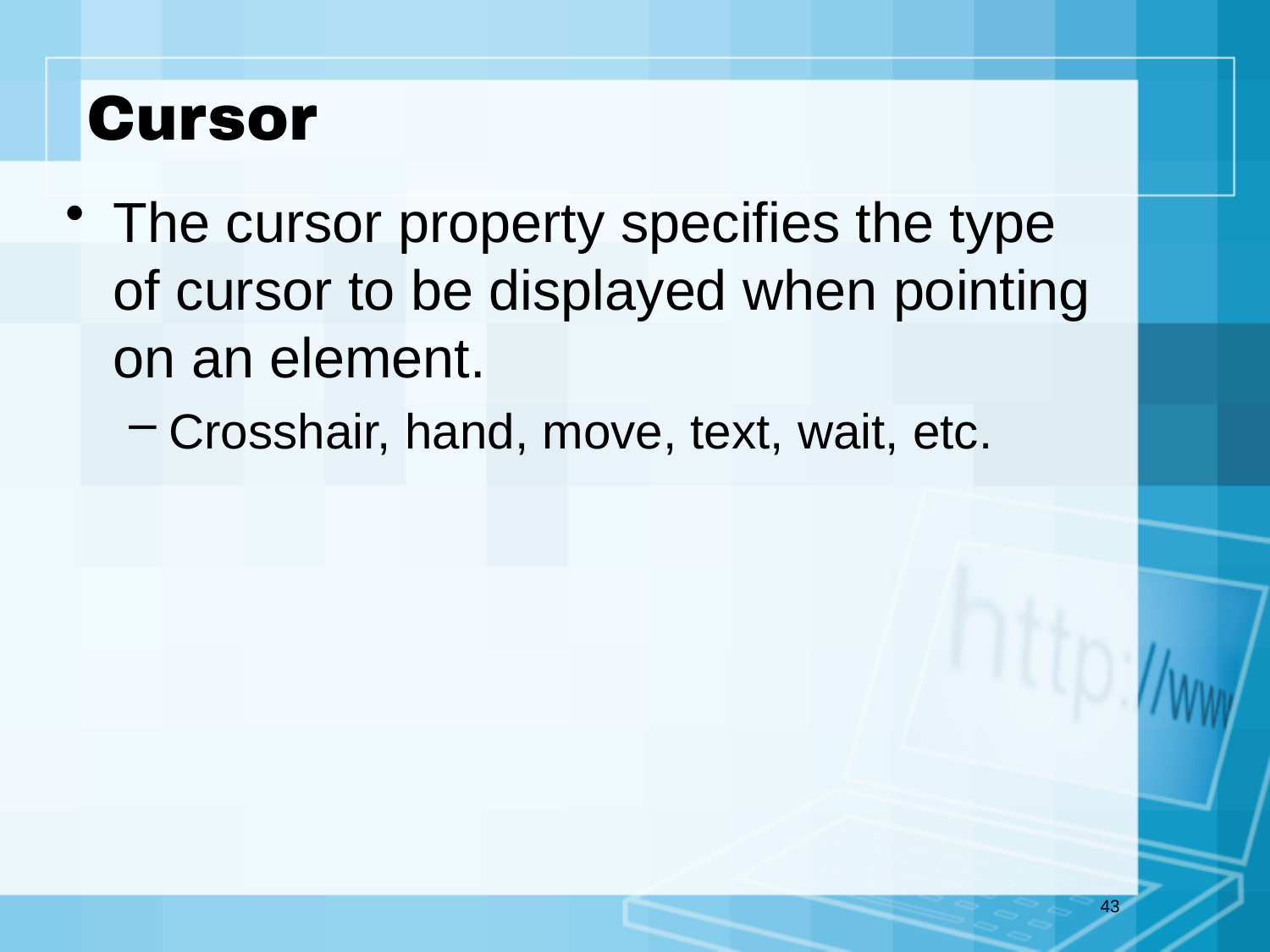

# Cursor
The cursor property specifies the type of cursor to be displayed when pointing on an element.
Crosshair, hand, move, text, wait, etc.

43